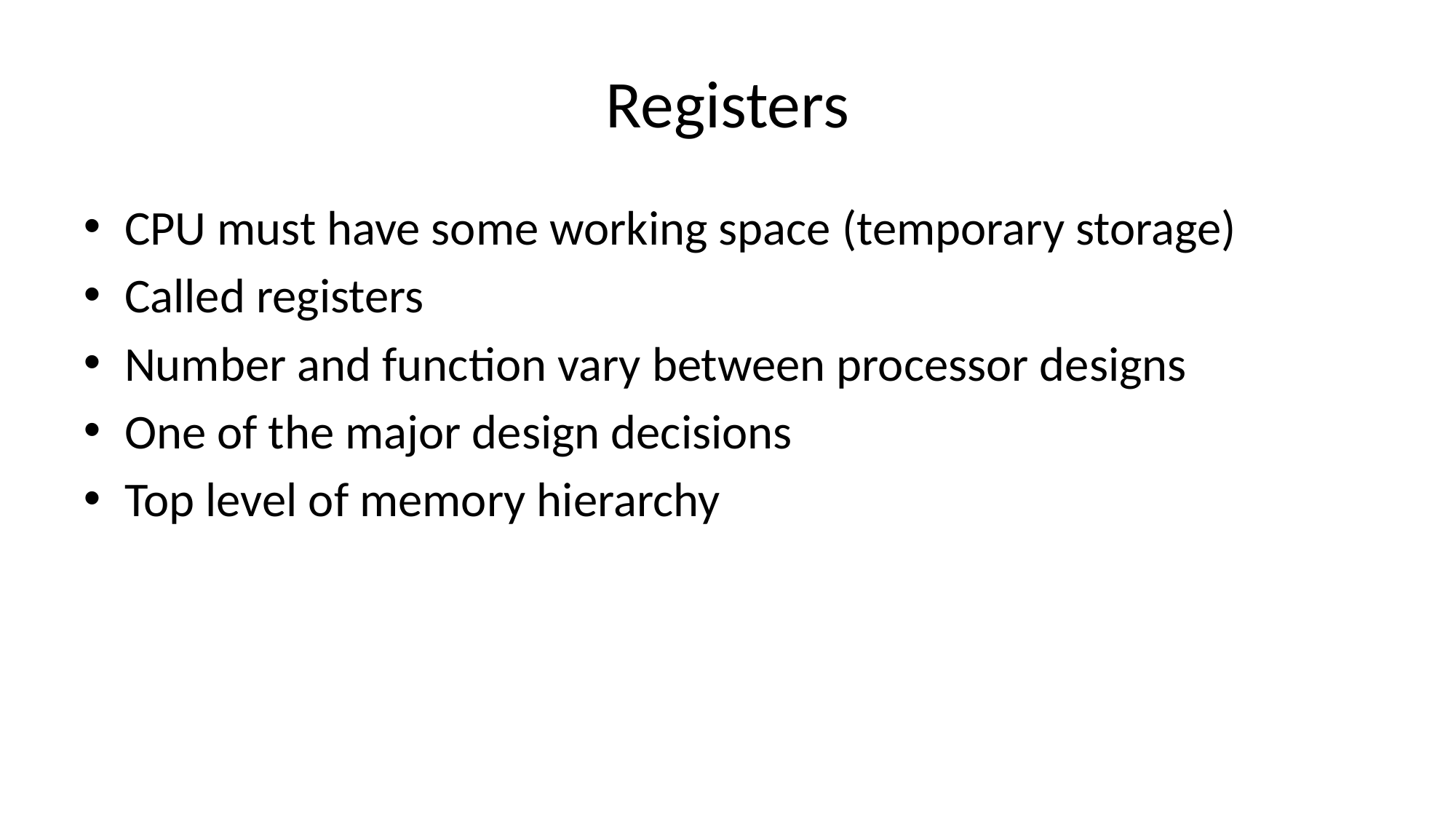

# Registers
CPU must have some working space (temporary storage)
Called registers
Number and function vary between processor designs
One of the major design decisions
Top level of memory hierarchy